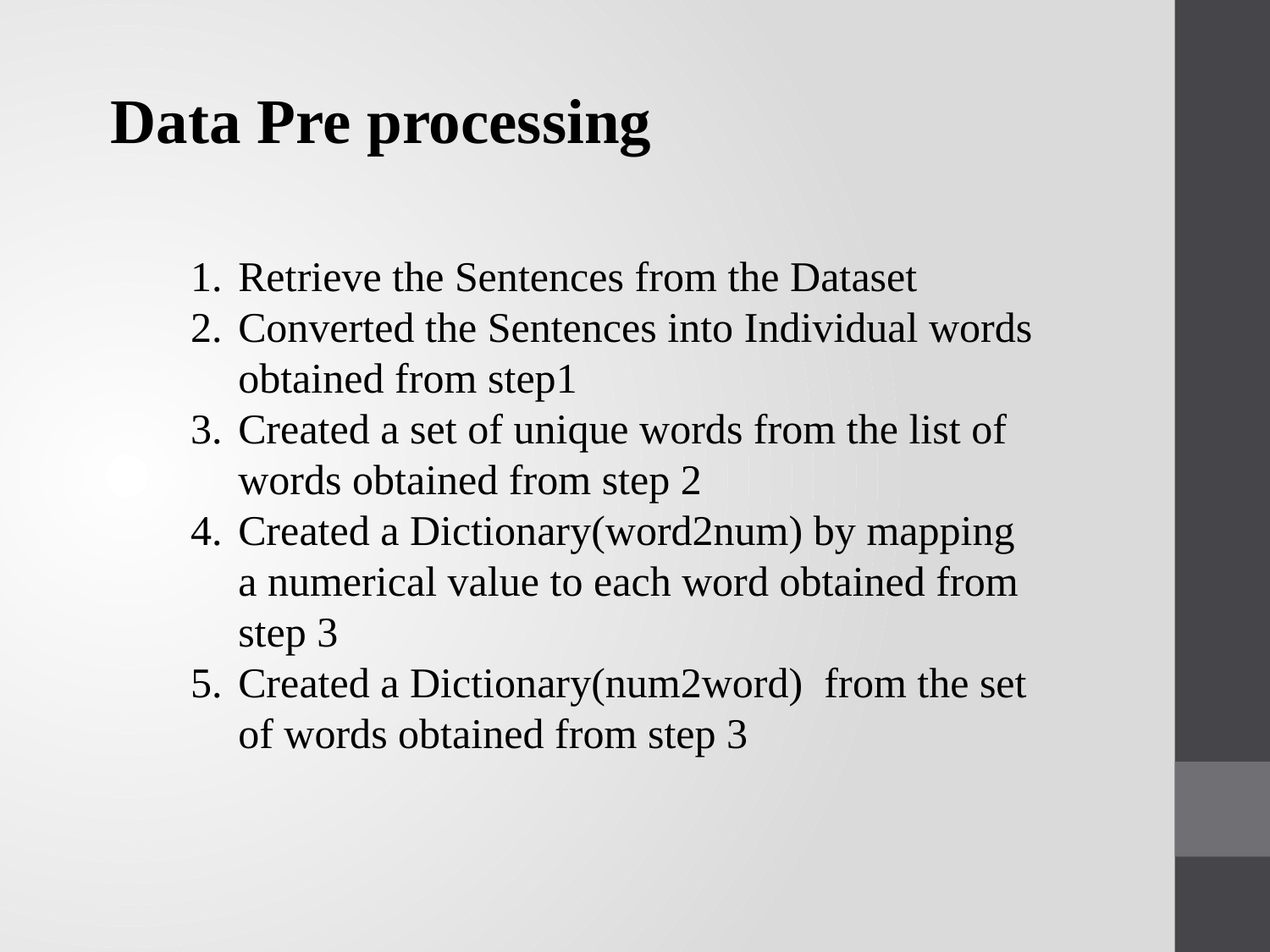

Data Pre processing
Retrieve the Sentences from the Dataset
Converted the Sentences into Individual words obtained from step1
Created a set of unique words from the list of words obtained from step 2
Created a Dictionary(word2num) by mapping a numerical value to each word obtained from step 3
Created a Dictionary(num2word)  from the set of words obtained from step 3